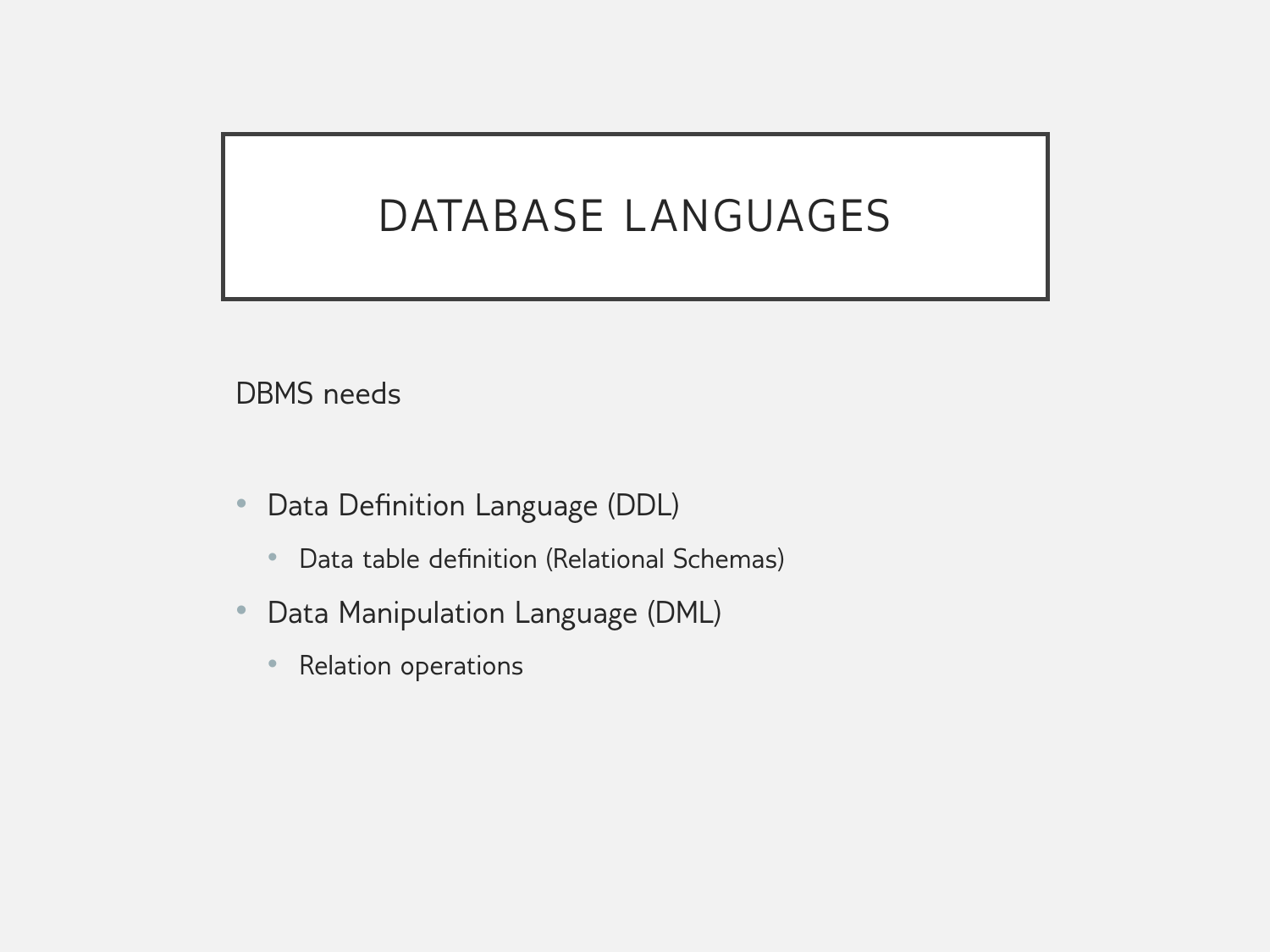

# Database languages
DBMS needs

Data Definition Language (DDL)
Data table definition (Relational Schemas)
Data Manipulation Language (DML)
Relation operations